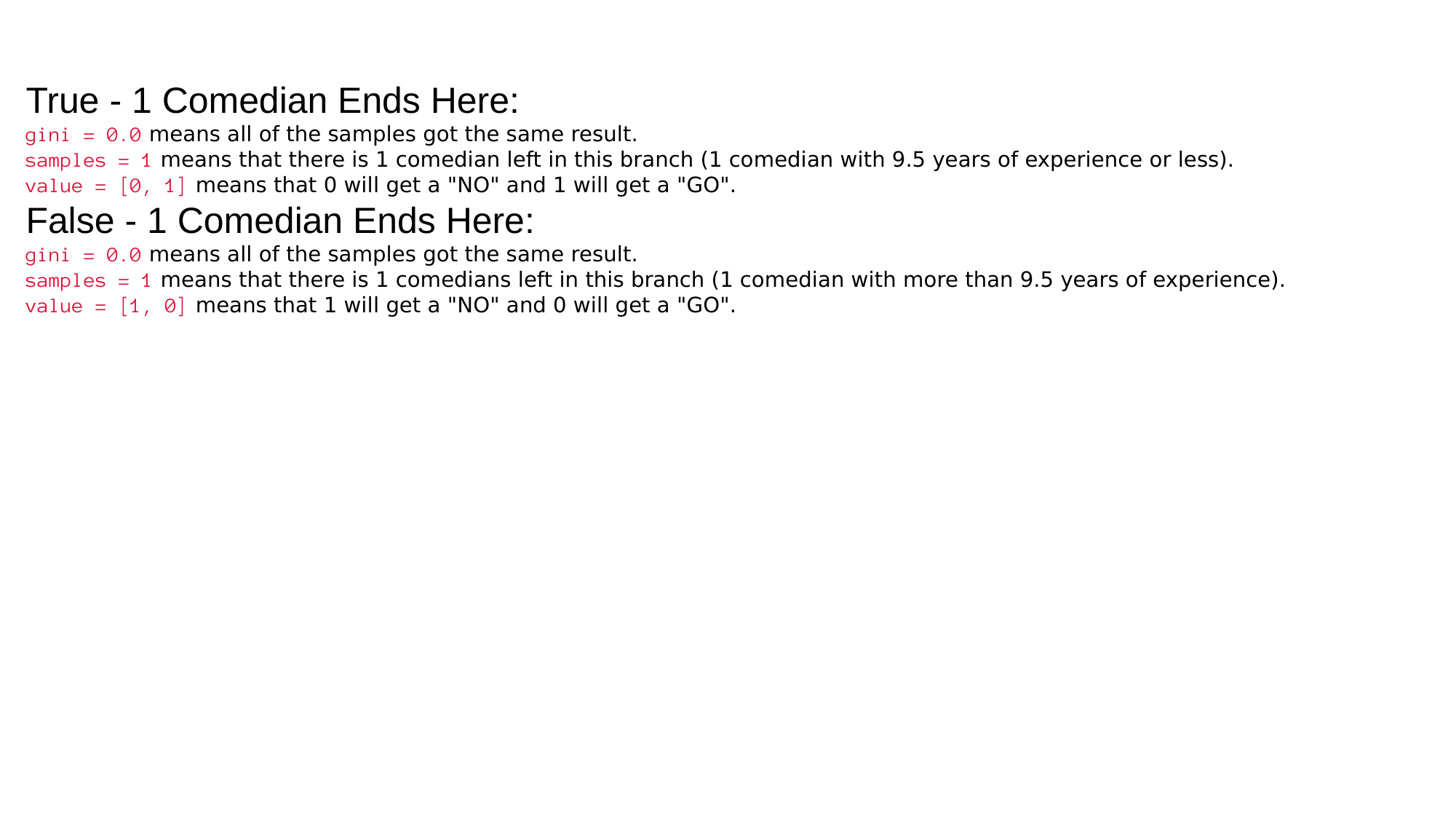

True - 1 Comedian Ends Here:
gini = 0.0 means all of the samples got the same result.
samples = 1 means that there is 1 comedian left in this branch (1 comedian with 9.5 years of experience or less).
value = [0, 1] means that 0 will get a "NO" and 1 will get a "GO".
False - 1 Comedian Ends Here:
gini = 0.0 means all of the samples got the same result.
samples = 1 means that there is 1 comedians left in this branch (1 comedian with more than 9.5 years of experience).
value = [1, 0] means that 1 will get a "NO" and 0 will get a "GO".